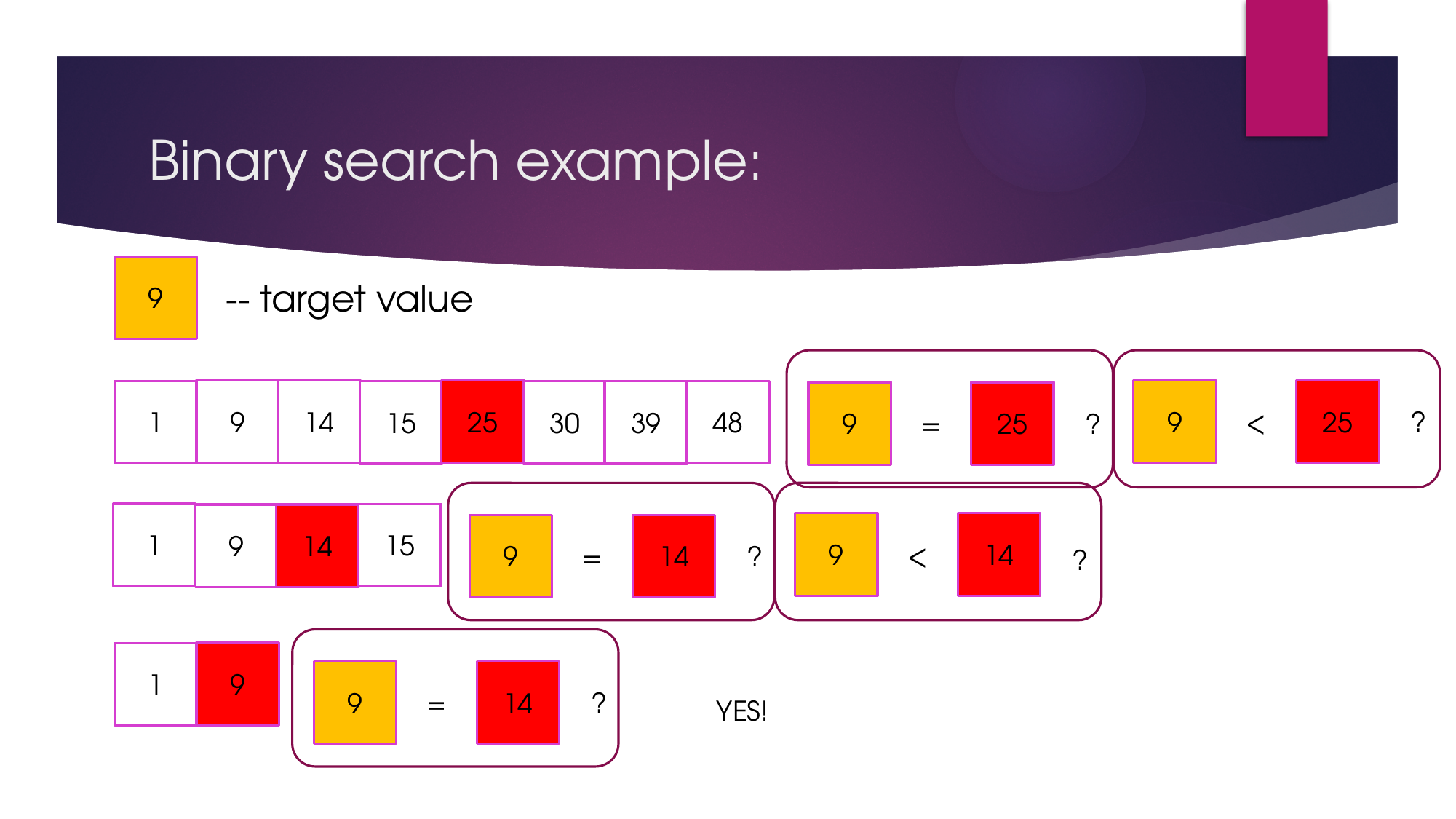

# Binary search example:
9
-- target value

25
9
25
9
14
1
48
30
39
15
9
25
<
?
=
?

1
15
9
14
9
14
9
14
<
=
?
?

9
1
9
14
=
?
YES!